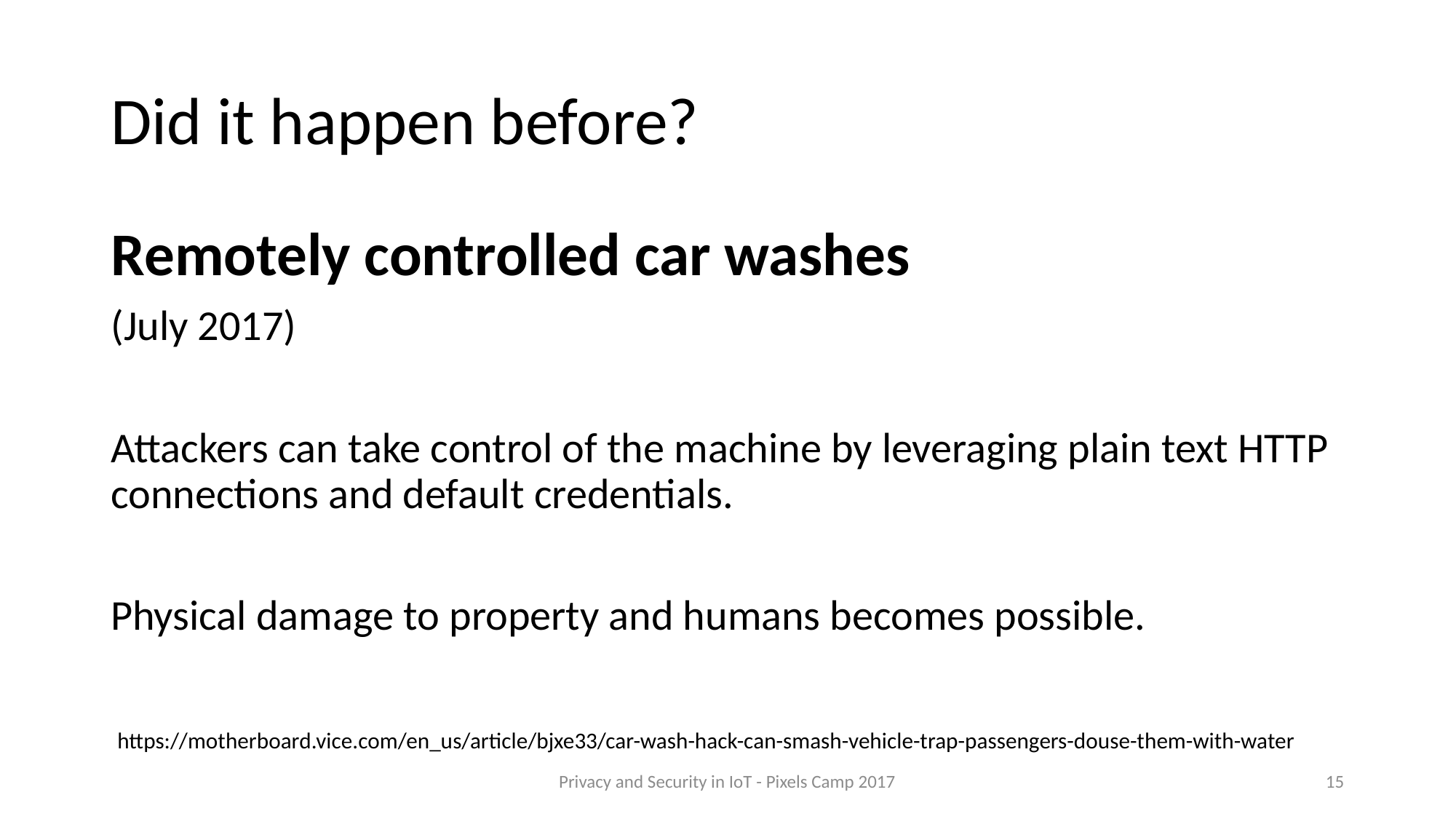

# Did it happen before?
Remotely controlled car washes
(July 2017)

Attackers can take control of the machine by leveraging plain text HTTP connections and default credentials.

Physical damage to property and humans becomes possible.
https://motherboard.vice.com/en_us/article/bjxe33/car-wash-hack-can-smash-vehicle-trap-passengers-douse-them-with-water
Privacy and Security in IoT - Pixels Camp 2017
15